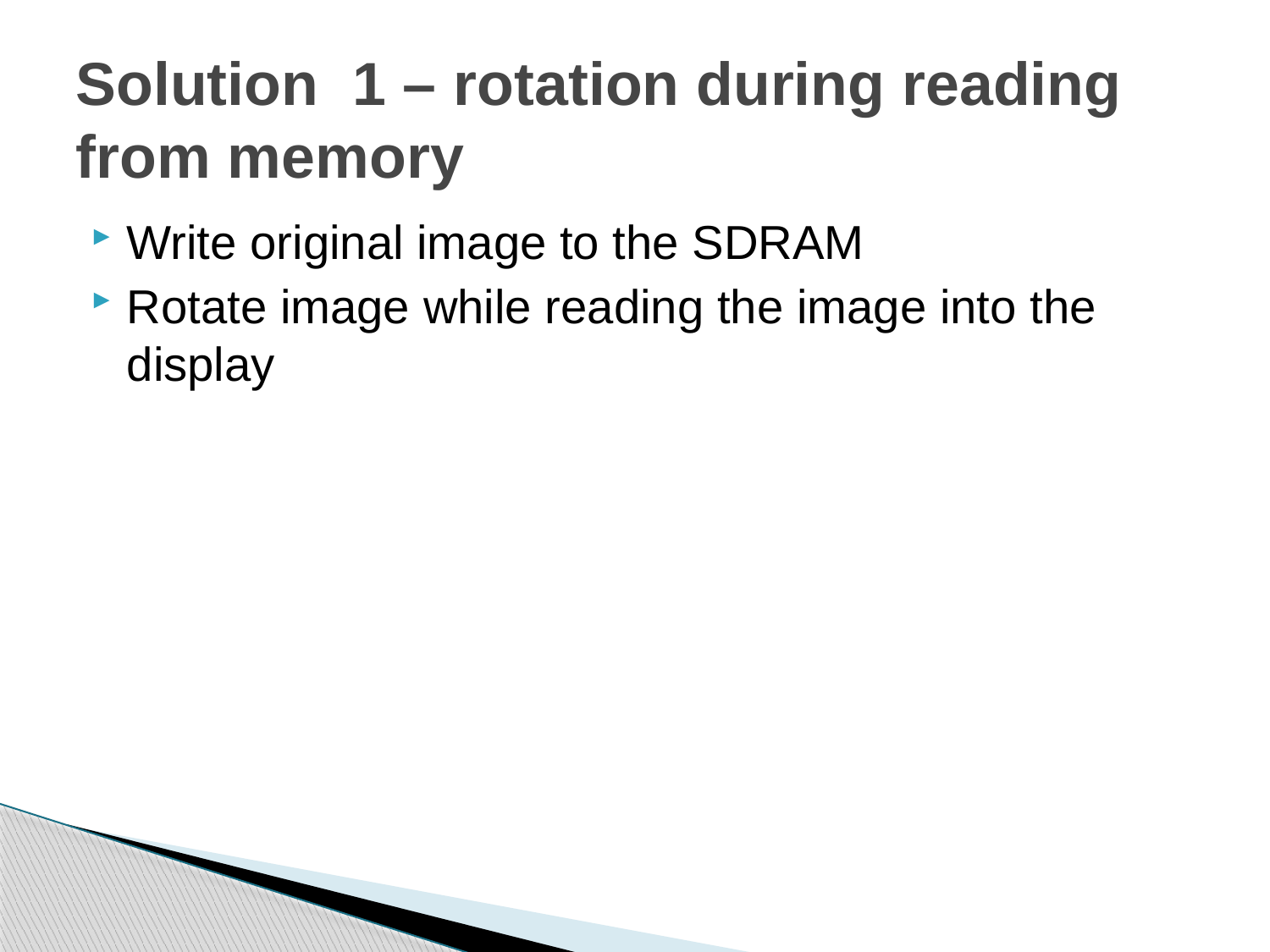

# Solution  1 – rotation during reading from memory
Write original image to the SDRAM
Rotate image while reading the image into the display